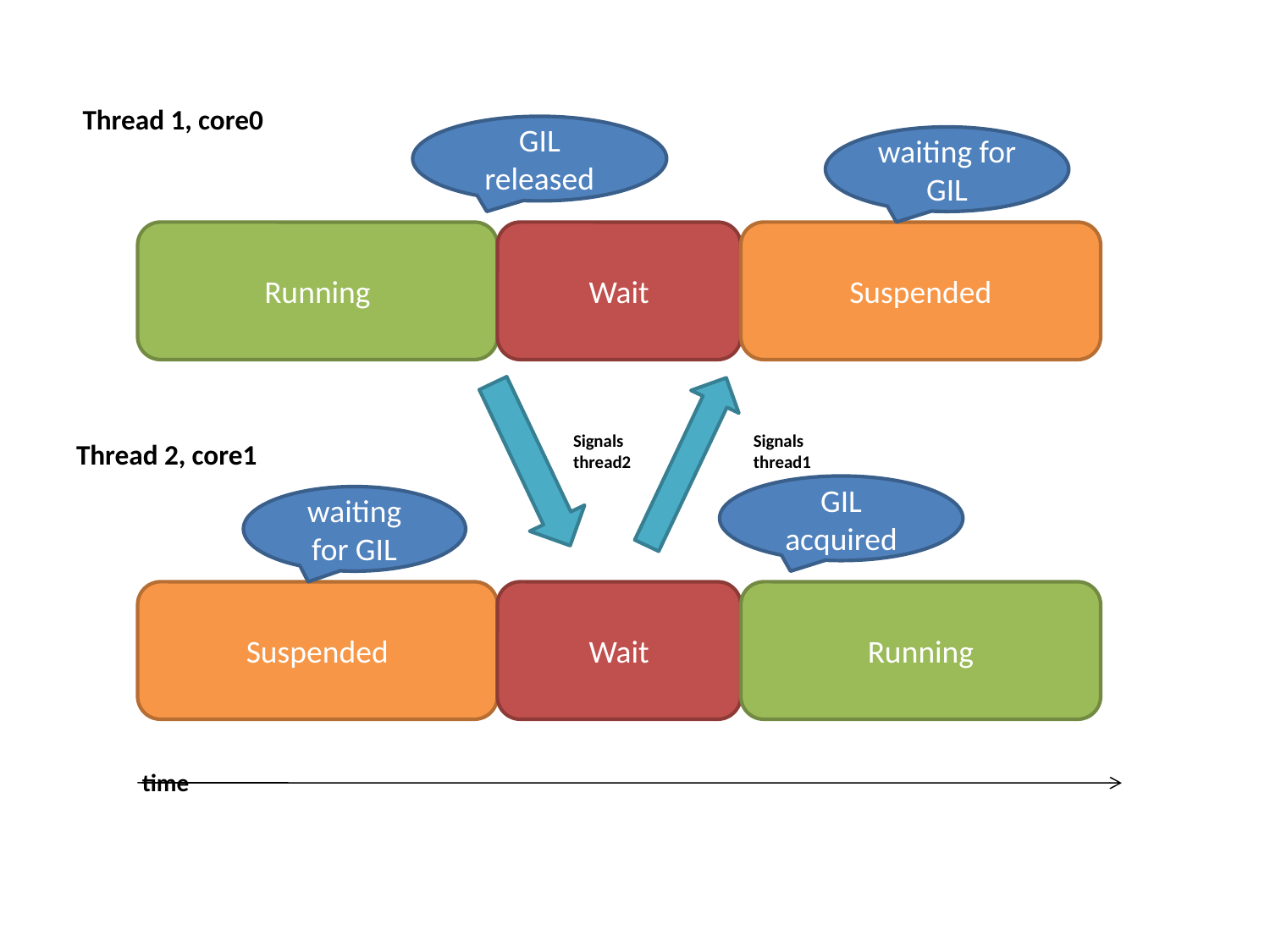

#
 Thread 1, core0

Thread 2, core1

            time

GIL released
waiting for GIL
Running
Wait
Suspended

Signals thread2
Signals thread1
GIL acquired
waiting for GIL
Suspended
Wait
Running